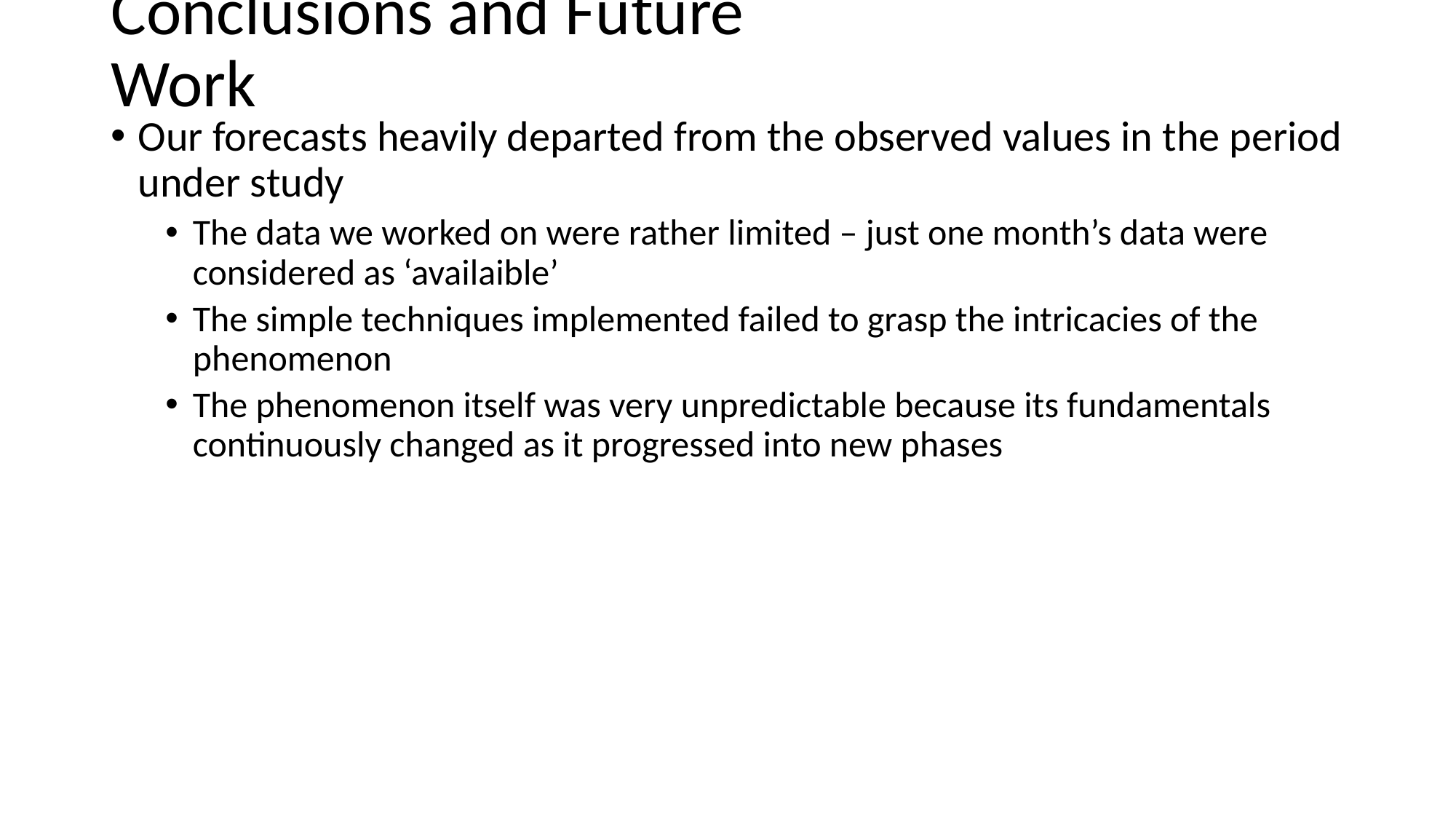

# Conclusions and Future Work
Our forecasts heavily departed from the observed values in the period under study
The data we worked on were rather limited – just one month’s data were considered as ‘availaible’
The simple techniques implemented failed to grasp the intricacies of the phenomenon
The phenomenon itself was very unpredictable because its fundamentals continuously changed as it progressed into new phases